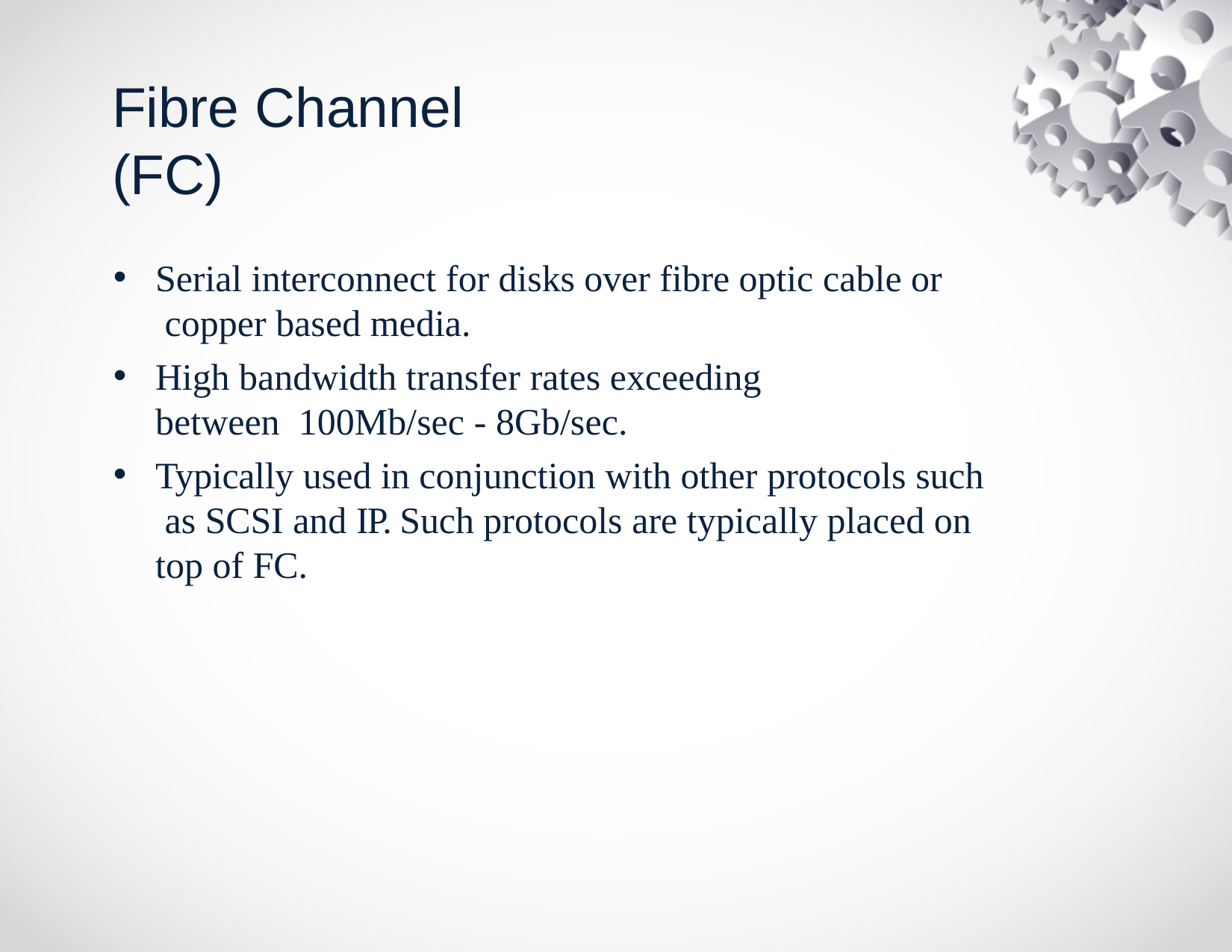

# Fibre Channel (FC)
Serial interconnect for disks over fibre optic cable or  copper based media.
High bandwidth transfer rates exceeding between  100Mb/sec - 8Gb/sec.
Typically used in conjunction with other protocols such  as SCSI and IP. Such protocols are typically placed on  top of FC.